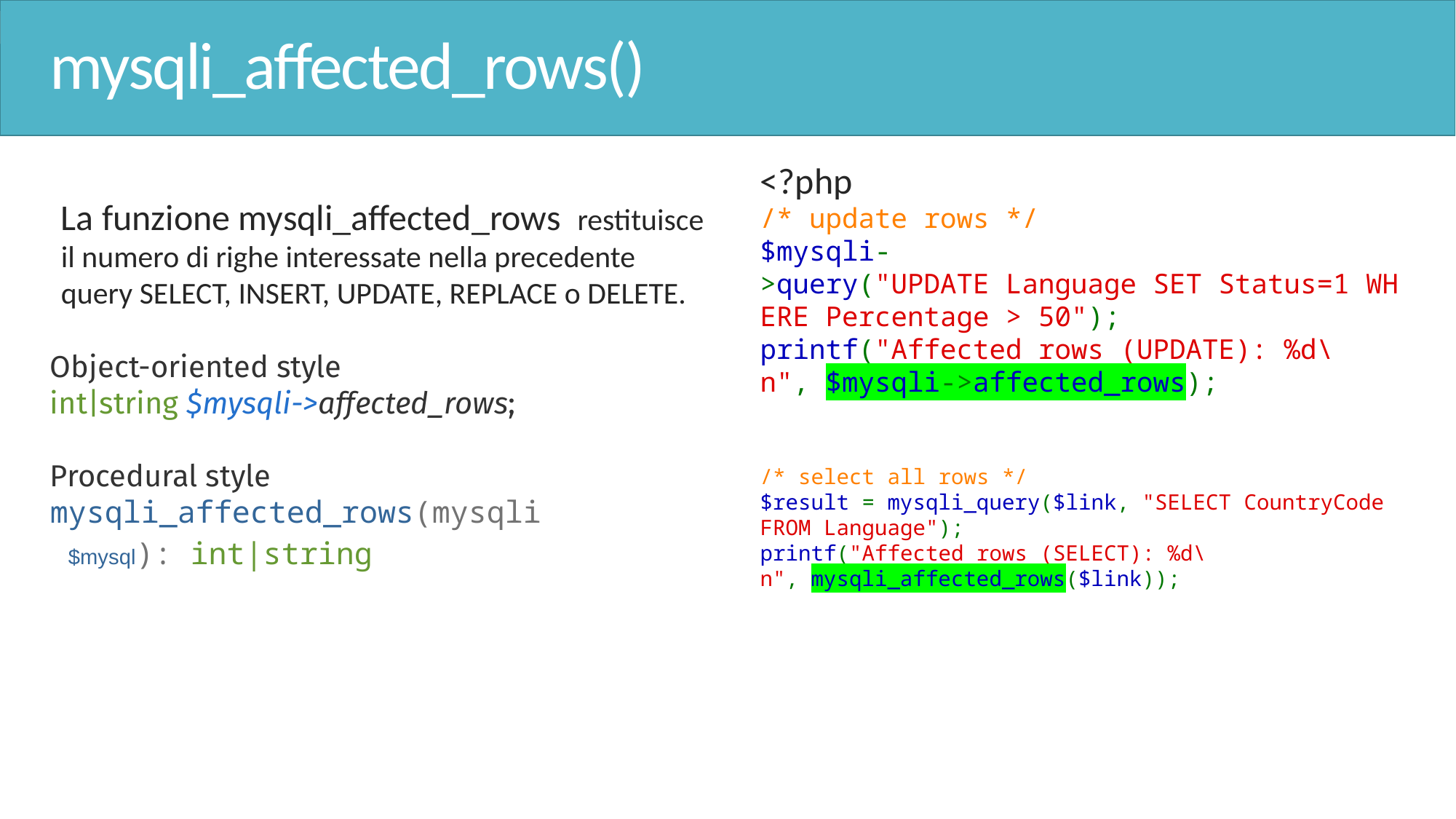

# mysqli_affected_rows()
La funzione mysqli_affected_rows  restituisce il numero di righe interessate nella precedente query SELECT, INSERT, UPDATE, REPLACE o DELETE.

Object-oriented style
int|string $mysqli->affected_rows;

Procedural style
mysqli_affected_rows(mysqli $mysql): int|string

<?php
/* update rows */
$mysqli->query("UPDATE Language SET Status=1 WHERE Percentage > 50");
printf("Affected rows (UPDATE): %d\n", $mysqli->affected_rows);

/* select all rows */
$result = mysqli_query($link, "SELECT CountryCode FROM Language");
printf("Affected rows (SELECT): %d\n", mysqli_affected_rows($link));